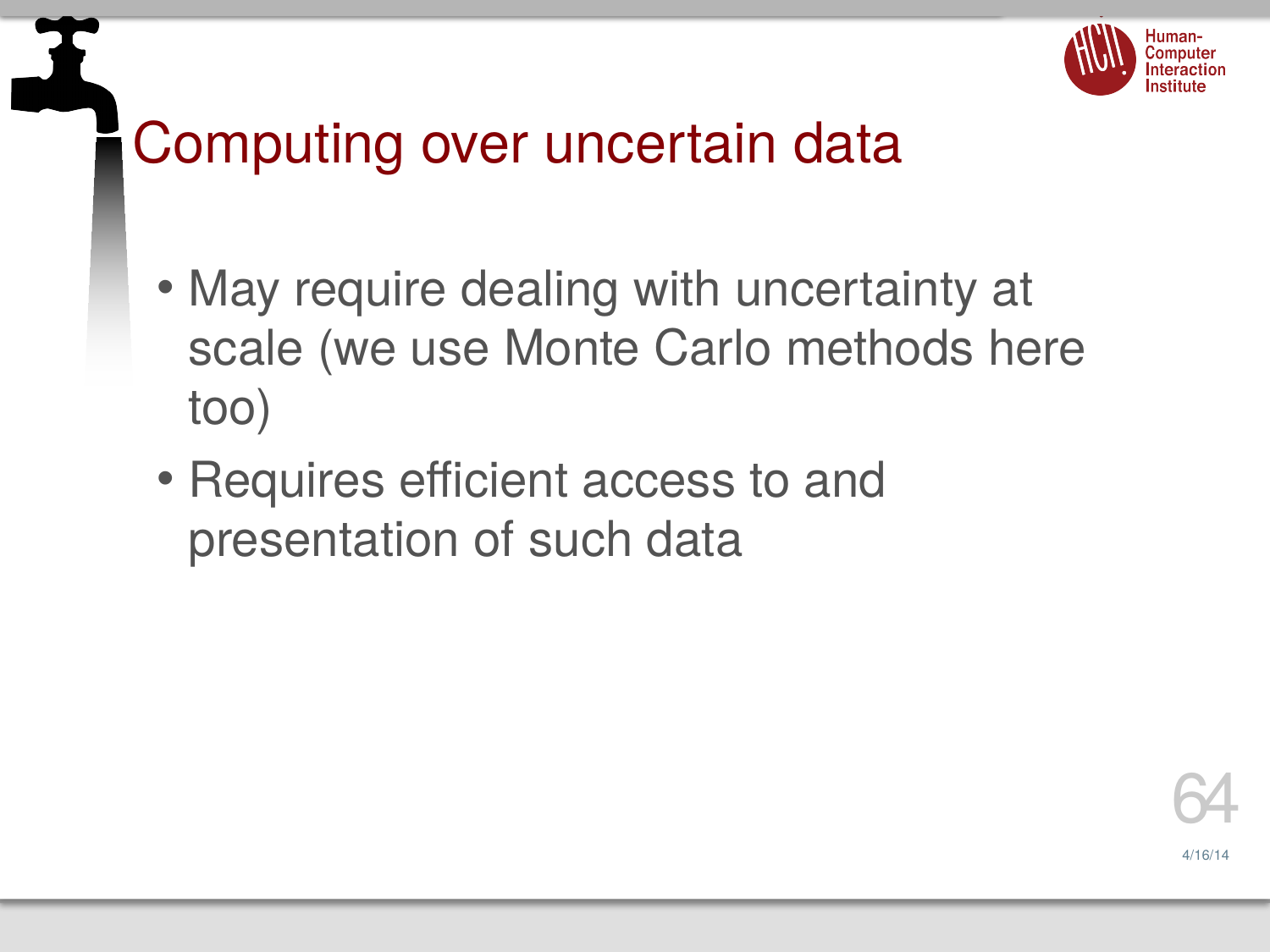

# Computing over uncertain data
May require dealing with uncertainty at scale (we use Monte Carlo methods here too)
Requires efficient access to and presentation of such data
64
4/16/14